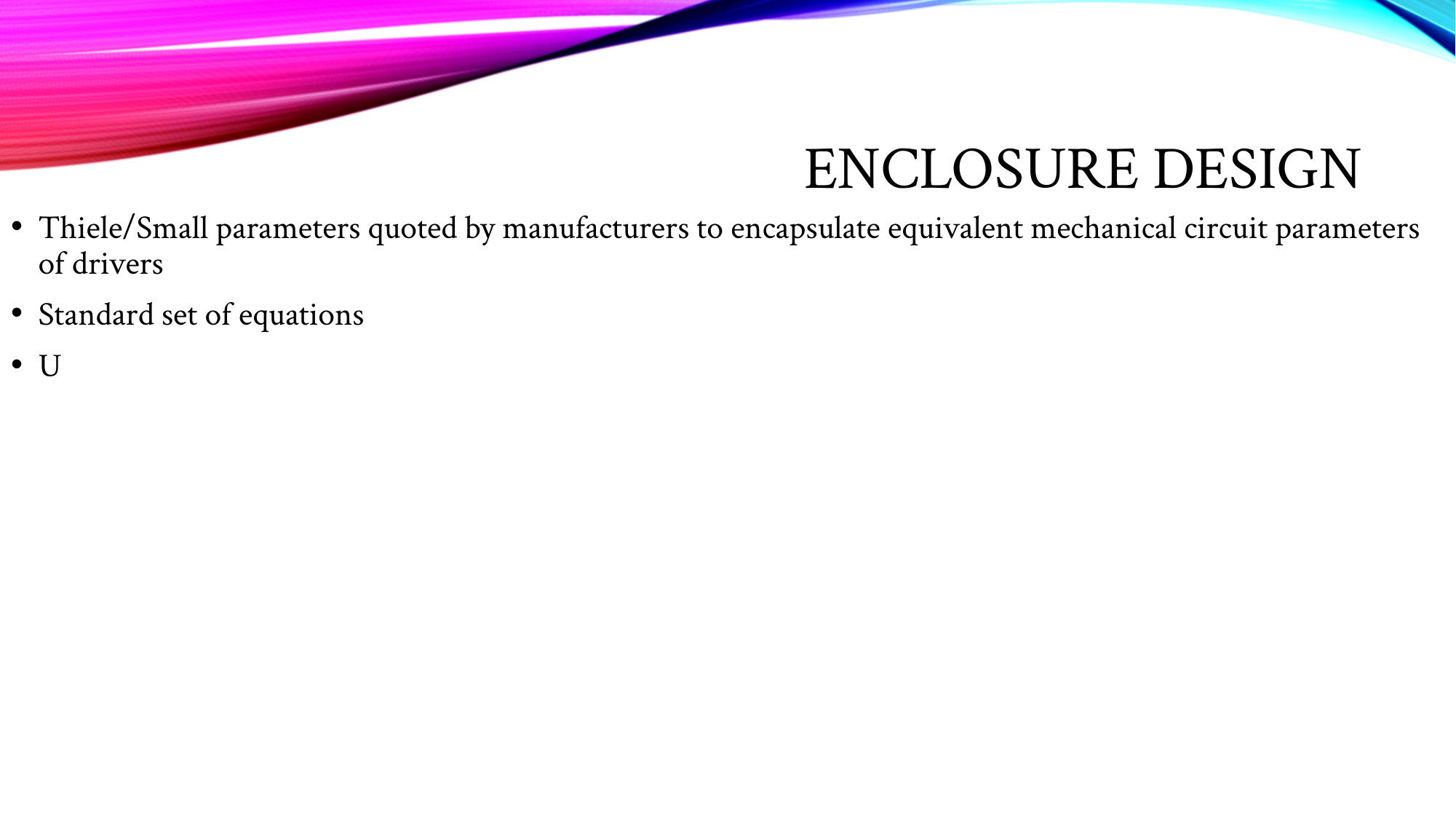

# Enclosure design
Thiele/Small parameters quoted by manufacturers to encapsulate equivalent mechanical circuit parameters of drivers
Standard set of equations
U